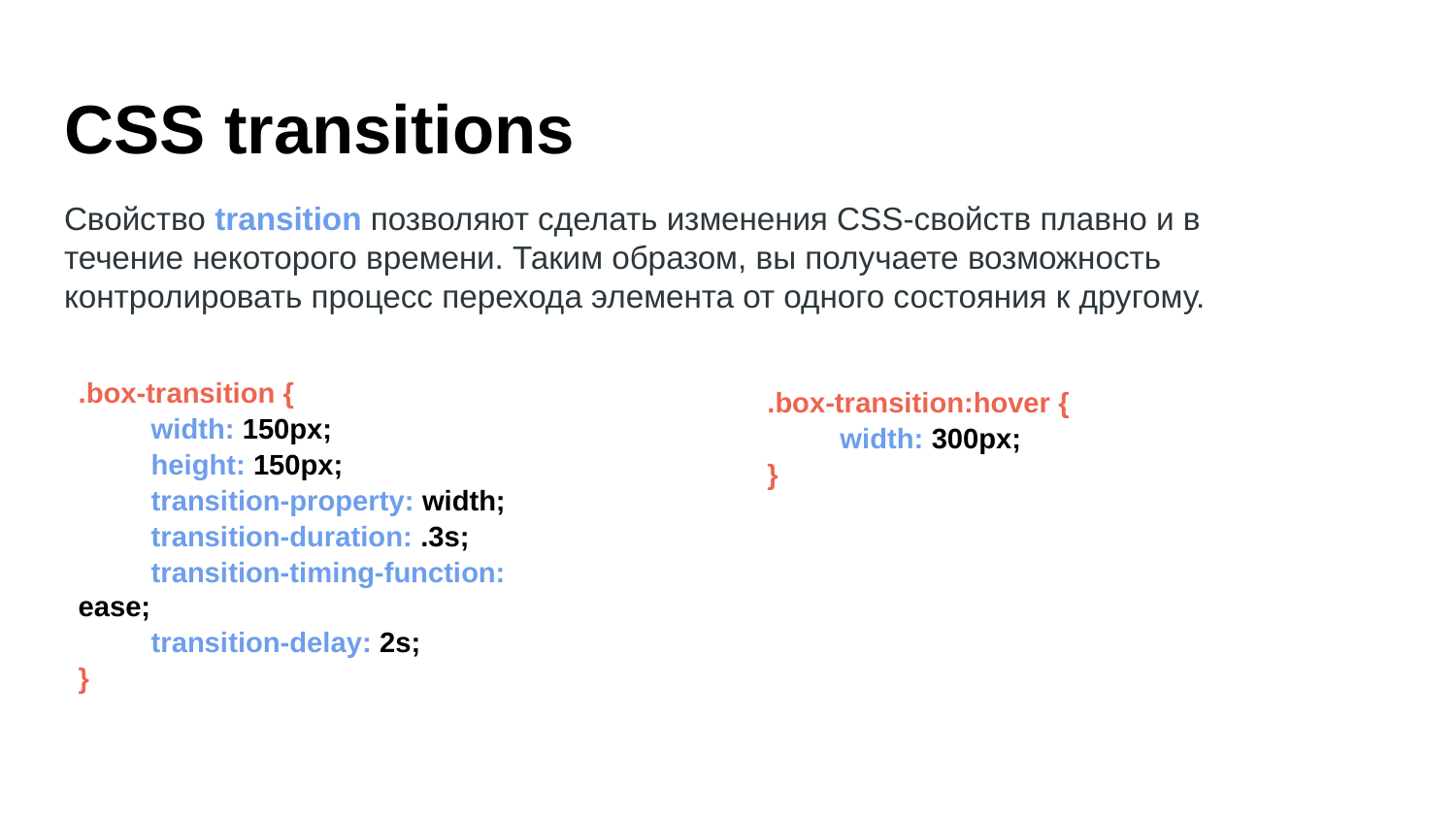

# CSS transitions
Свойство transition позволяют сделать изменения CSS-свойств плавно и в течение некоторого времени. Таким образом, вы получаете возможность контролировать процесс перехода элемента от одного состояния к другому.

.box-transition {
width: 150px;
height: 150px;
transition-property: width;
transition-duration: .3s;
transition-timing-function: ease;
transition-delay: 2s;
}

.box-transition:hover {
width: 300px;
}